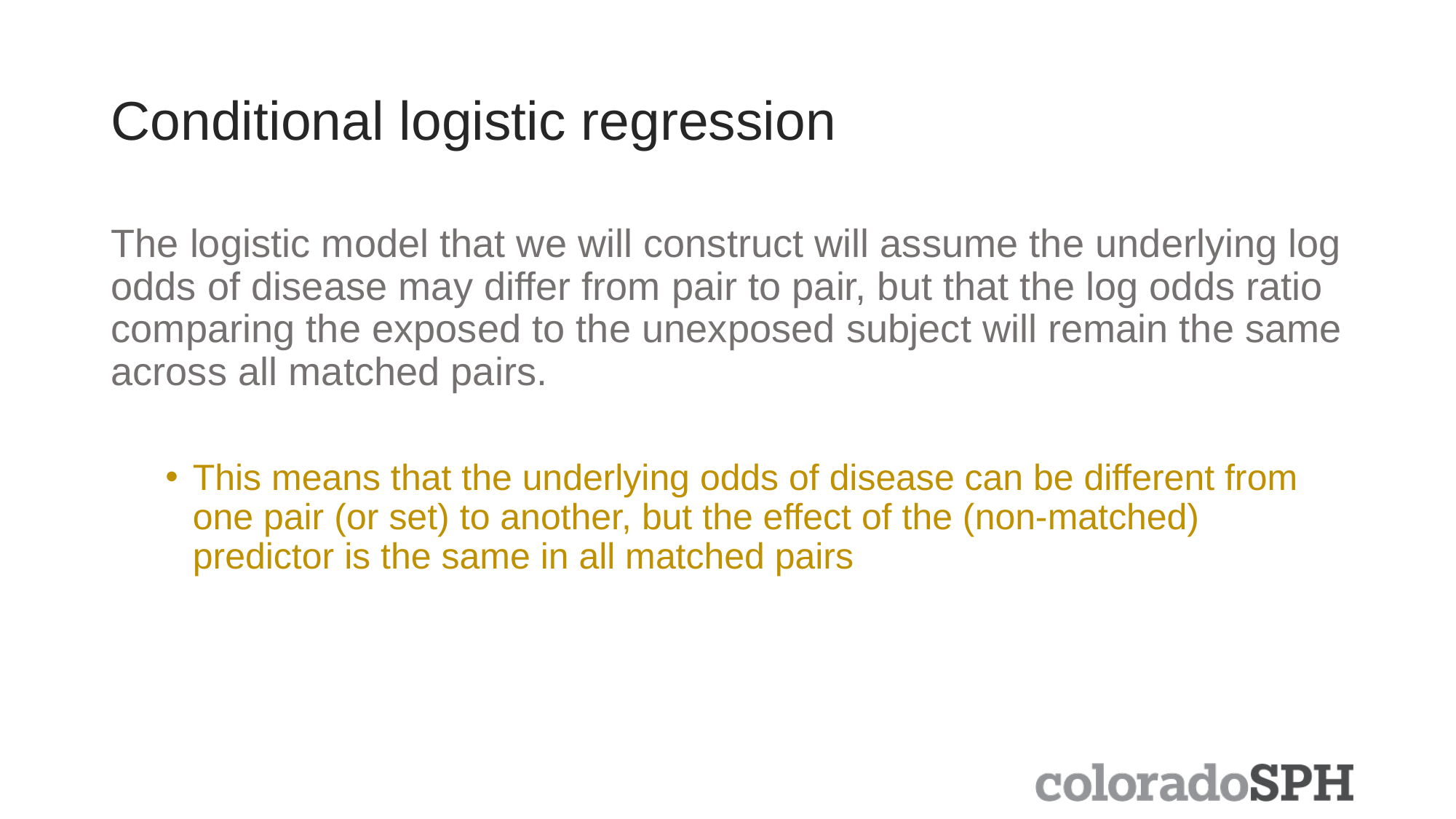

# Conditional logistic regression
The logistic model that we will construct will assume the underlying log odds of disease may differ from pair to pair, but that the log odds ratio comparing the exposed to the unexposed subject will remain the same across all matched pairs.

This means that the underlying odds of disease can be different from one pair (or set) to another, but the effect of the (non-matched) predictor is the same in all matched pairs